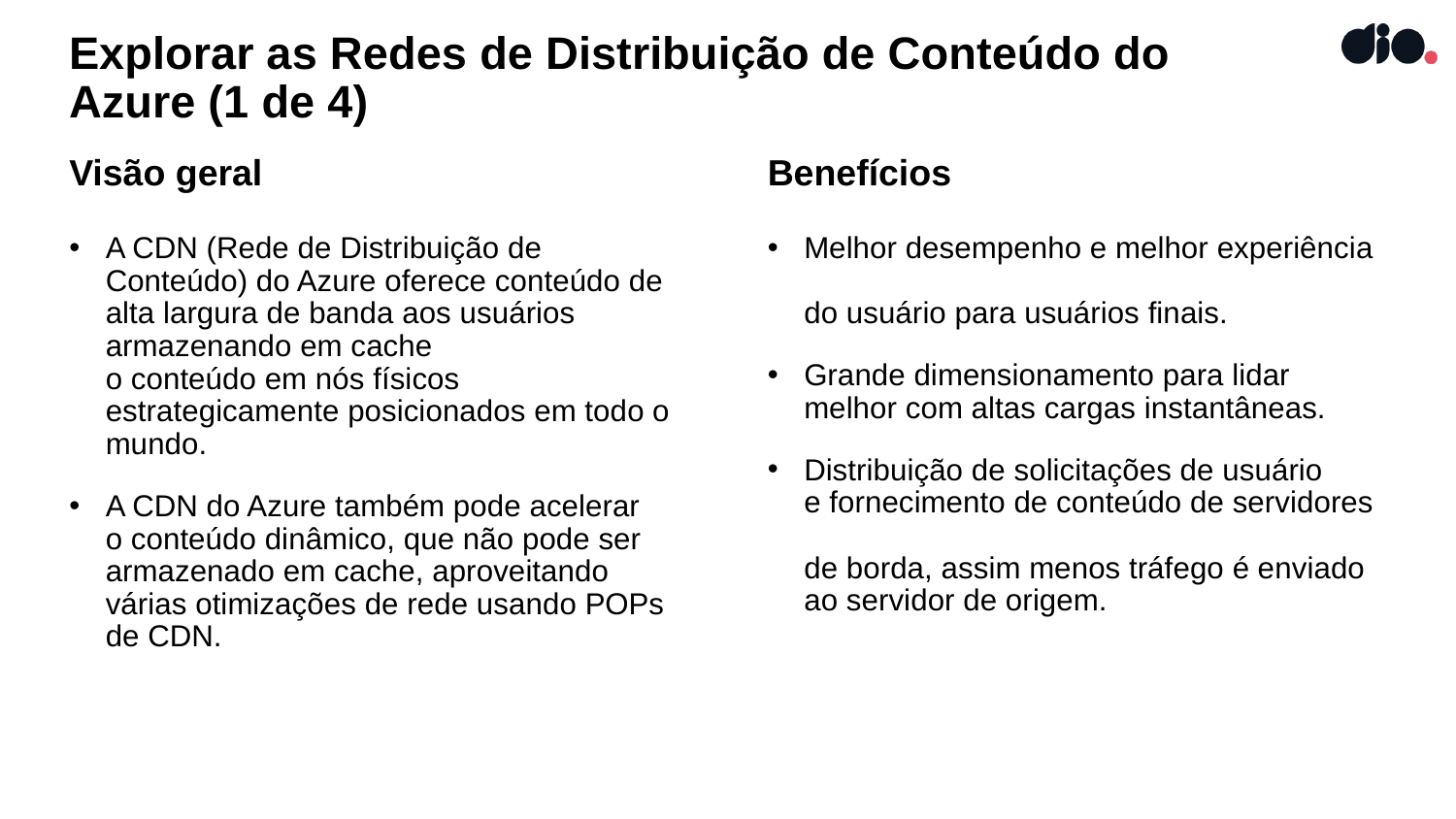

# Explorar as Redes de Distribuição de Conteúdo do Azure (1 de 4)
Visão geral
A CDN (Rede de Distribuição de Conteúdo) do Azure oferece conteúdo de alta largura de banda aos usuários armazenando em cache
o conteúdo em nós físicos estrategicamente posicionados em todo o mundo.
A CDN do Azure também pode acelerar
o conteúdo dinâmico, que não pode ser armazenado em cache, aproveitando várias otimizações de rede usando POPs de CDN.

Benefícios
Melhor desempenho e melhor experiência
do usuário para usuários finais.
Grande dimensionamento para lidar melhor com altas cargas instantâneas.
Distribuição de solicitações de usuário
e fornecimento de conteúdo de servidores
de borda, assim menos tráfego é enviado
ao servidor de origem.